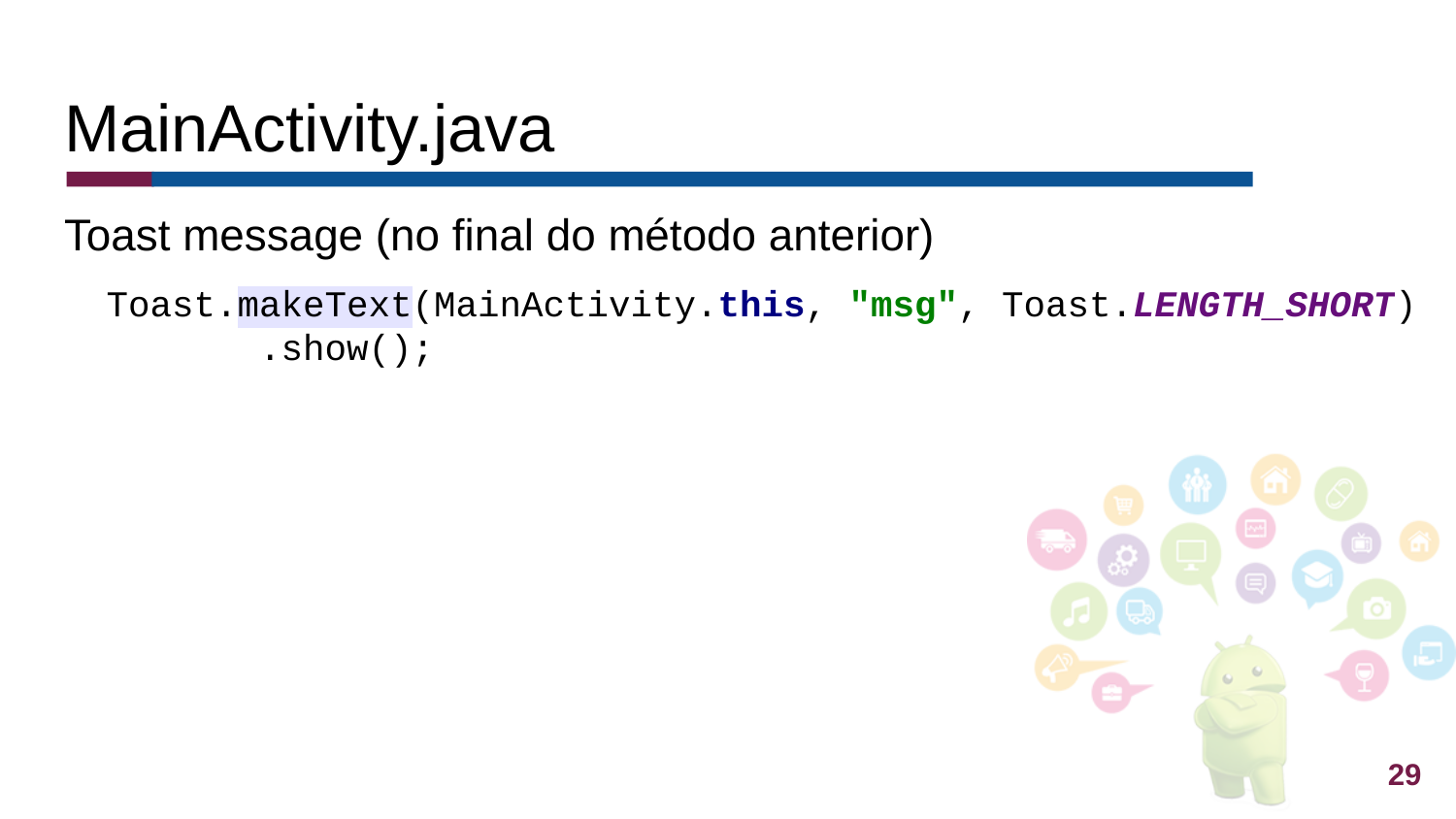

# MainActivity.java
Toast message (no final do método anterior)
Toast.makeText(MainActivity.this, "msg", Toast.LENGTH_SHORT)
       .show();

29